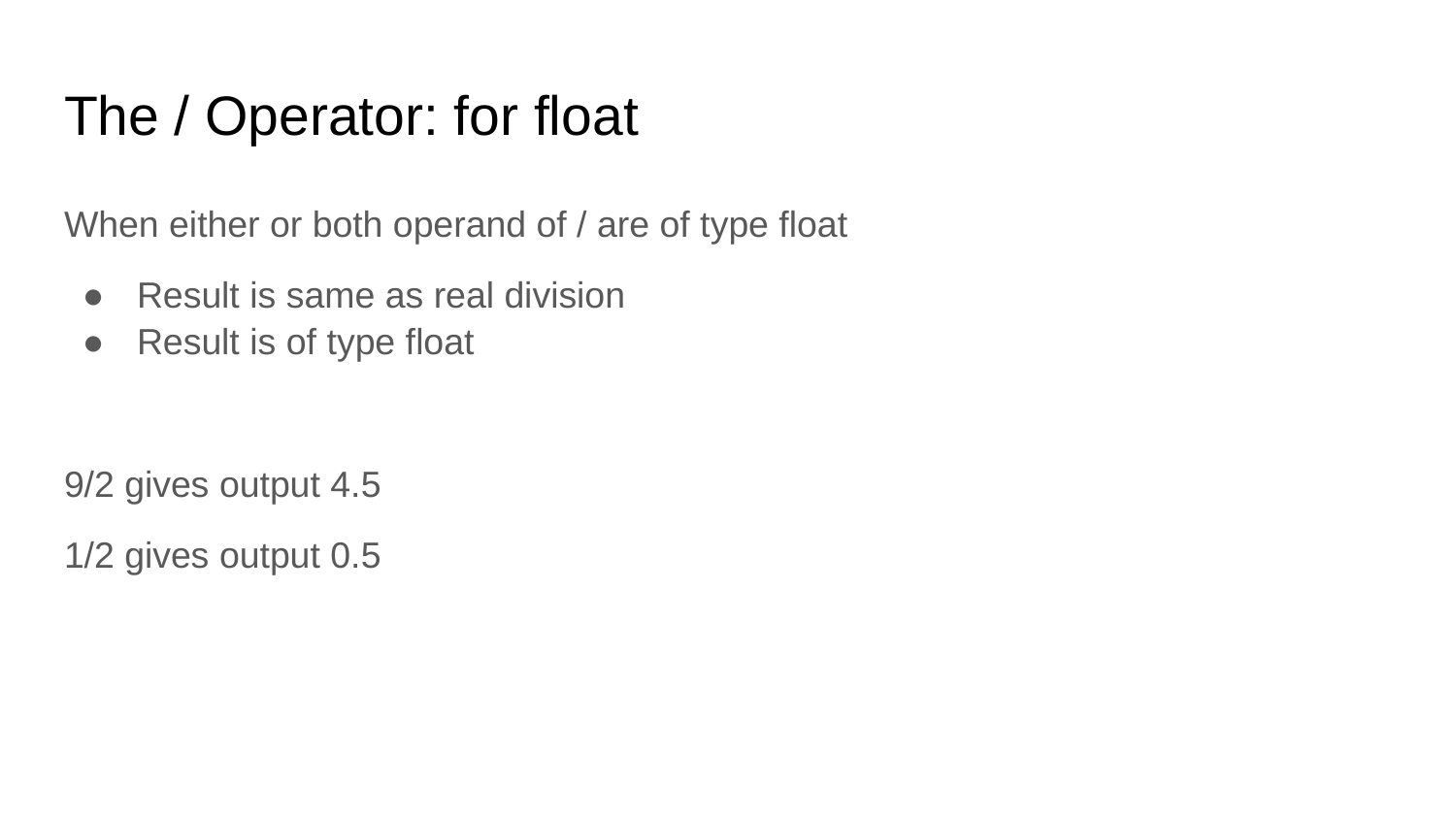

# The / Operator: for float
When either or both operand of / are of type float
Result is same as real division
Result is of type float

9/2 gives output 4.5
1/2 gives output 0.5